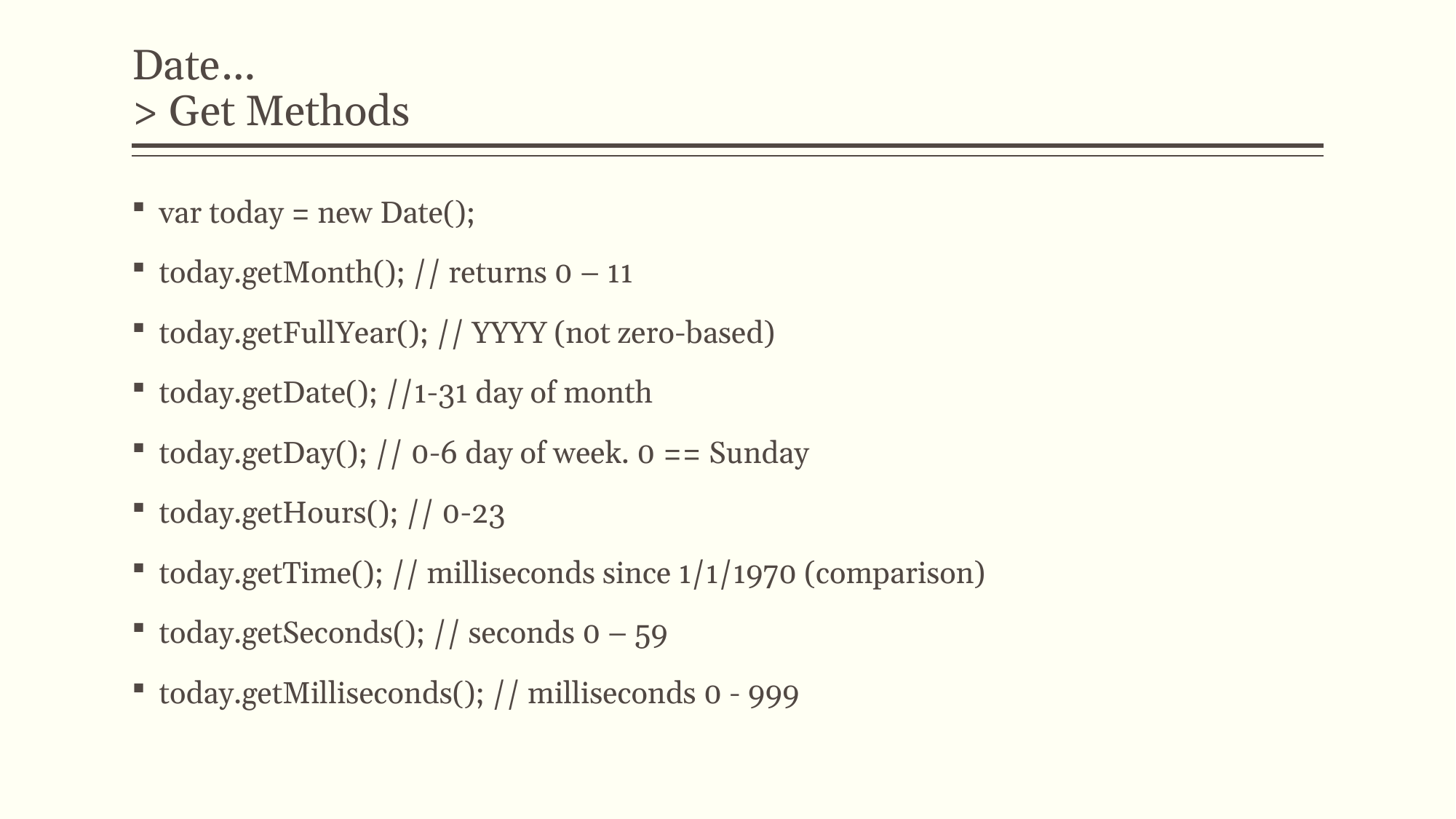

# Date… > Get Methods
var today = new Date();
today.getMonth(); // returns 0 – 11
today.getFullYear(); // YYYY (not zero-based)
today.getDate(); //1-31 day of month
today.getDay(); // 0-6 day of week. 0 == Sunday
today.getHours(); // 0-23
today.getTime(); // milliseconds since 1/1/1970 (comparison)
today.getSeconds(); // seconds 0 – 59
today.getMilliseconds(); // milliseconds 0 - 999